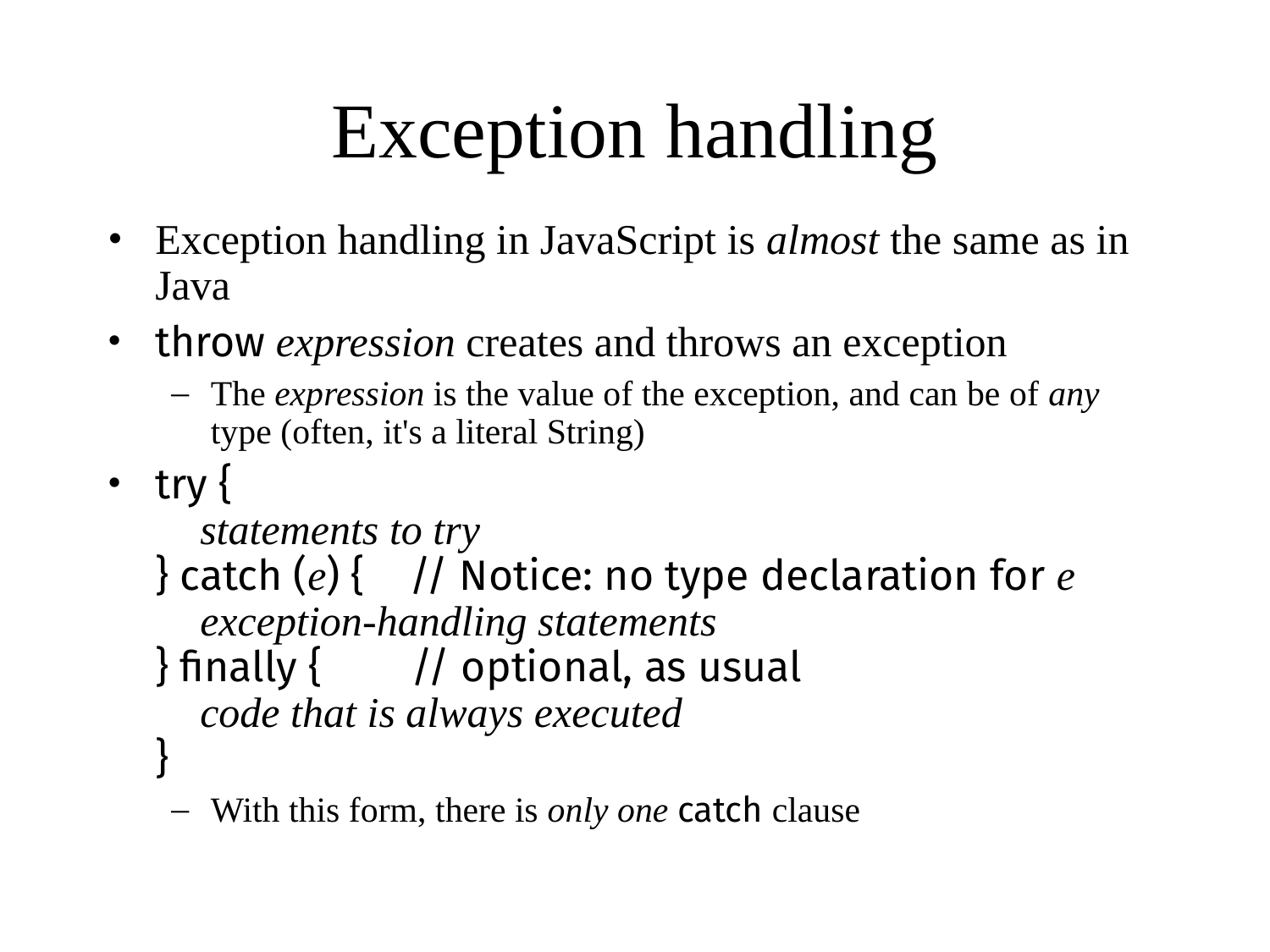

Exception handling
Exception handling in JavaScript is almost the same as in Java
throw expression creates and throws an exception
The expression is the value of the exception, and can be of any type (often, it's a literal String)
try {
    statements to try
} catch (e) {    // Notice: no type declaration for e
    exception-handling statements
} finally {        // optional, as usual
    code that is always executed
}
With this form, there is only one catch clause